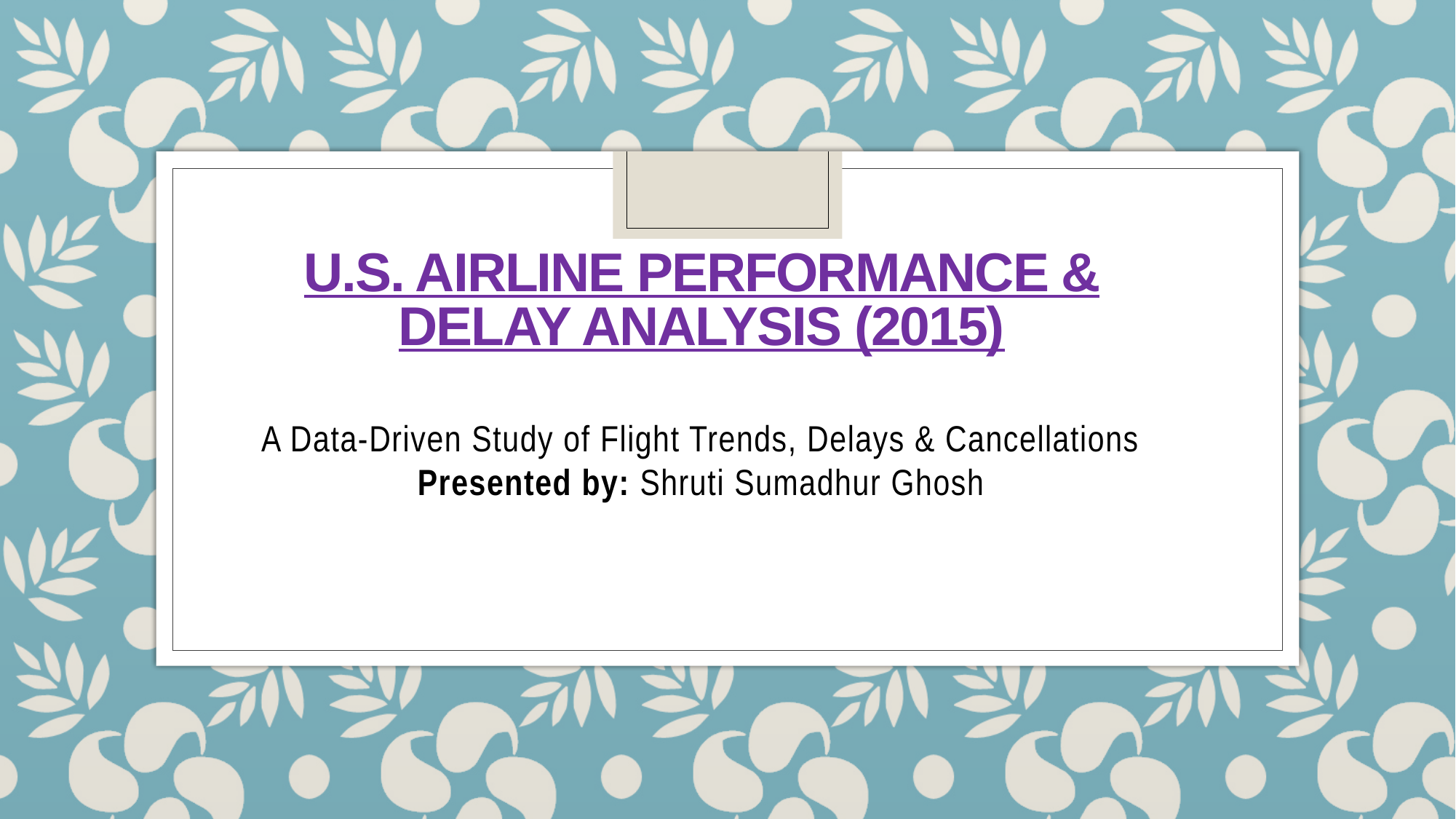

# U.S. Airline Performance & Delay Analysis (2015)
A Data-Driven Study of Flight Trends, Delays & Cancellations Presented by: Shruti Sumadhur Ghosh